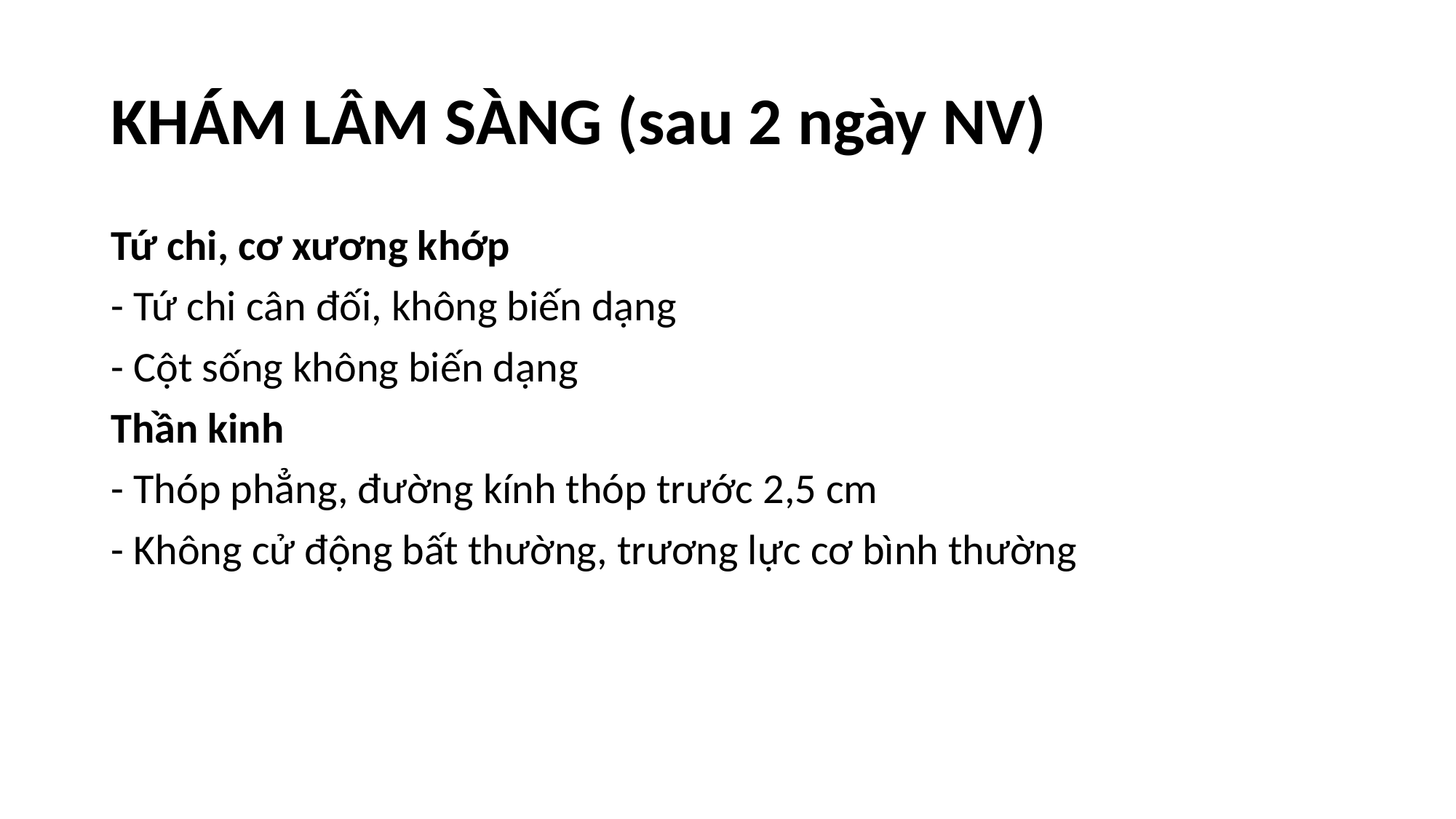

# KHÁM LÂM SÀNG (sau 2 ngày NV)
Tứ chi, cơ xương khớp
- Tứ chi cân đối, không biến dạng
- Cột sống không biến dạng
Thần kinh
- Thóp phẳng, đường kính thóp trước 2,5 cm
- Không cử động bất thường, trương lực cơ bình thường